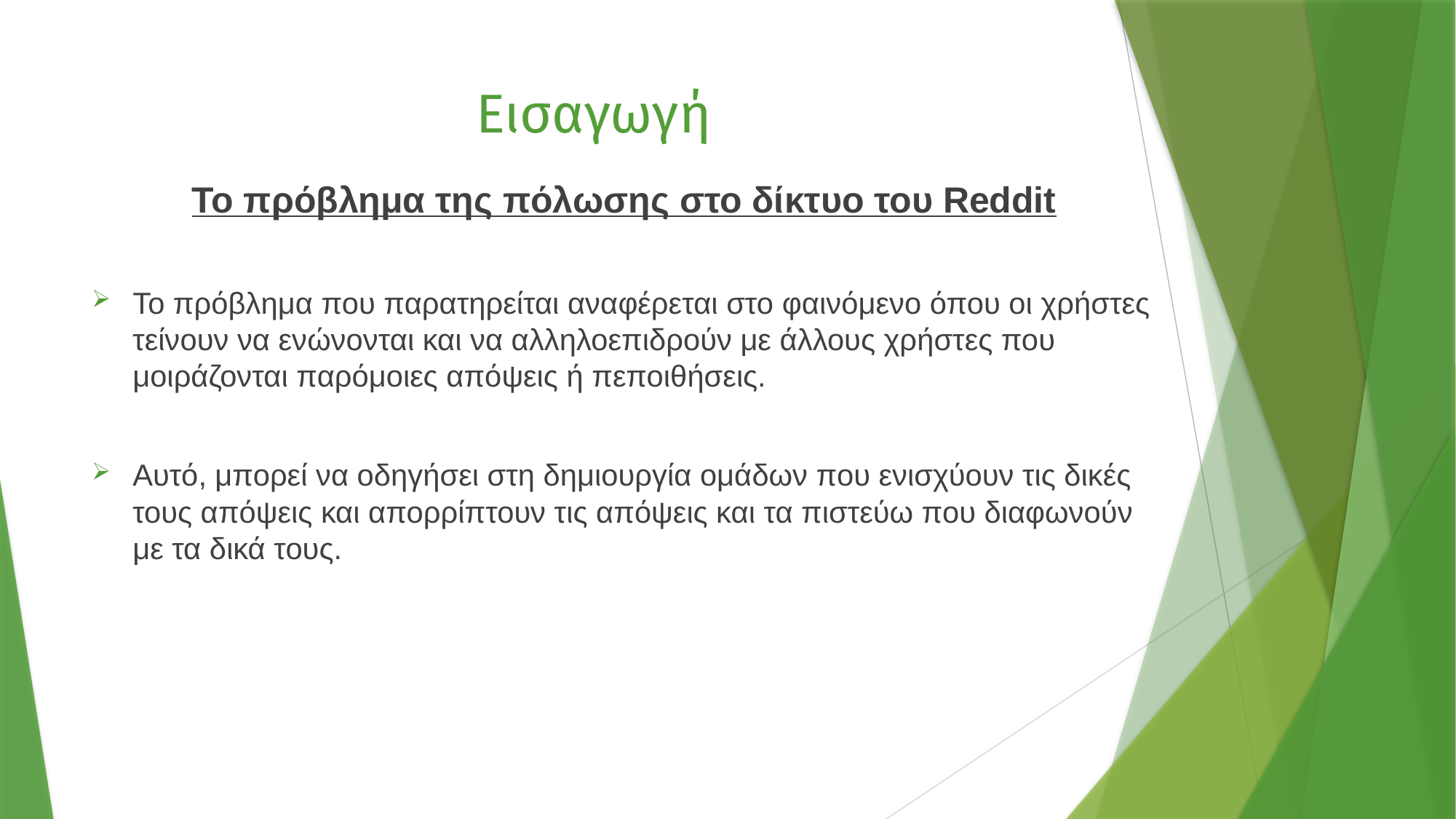

# Εισαγωγή
Το πρόβλημα της πόλωσης στο δίκτυο του Reddit

Το πρόβλημα που παρατηρείται αναφέρεται στο φαινόμενο όπου οι χρήστες τείνουν να ενώνονται και να αλληλοεπιδρούν με άλλους χρήστες που μοιράζονται παρόμοιες απόψεις ή πεποιθήσεις.

Αυτό, μπορεί να οδηγήσει στη δημιουργία ομάδων που ενισχύουν τις δικές τους απόψεις και απορρίπτουν τις απόψεις και τα πιστεύω που διαφωνούν με τα δικά τους.